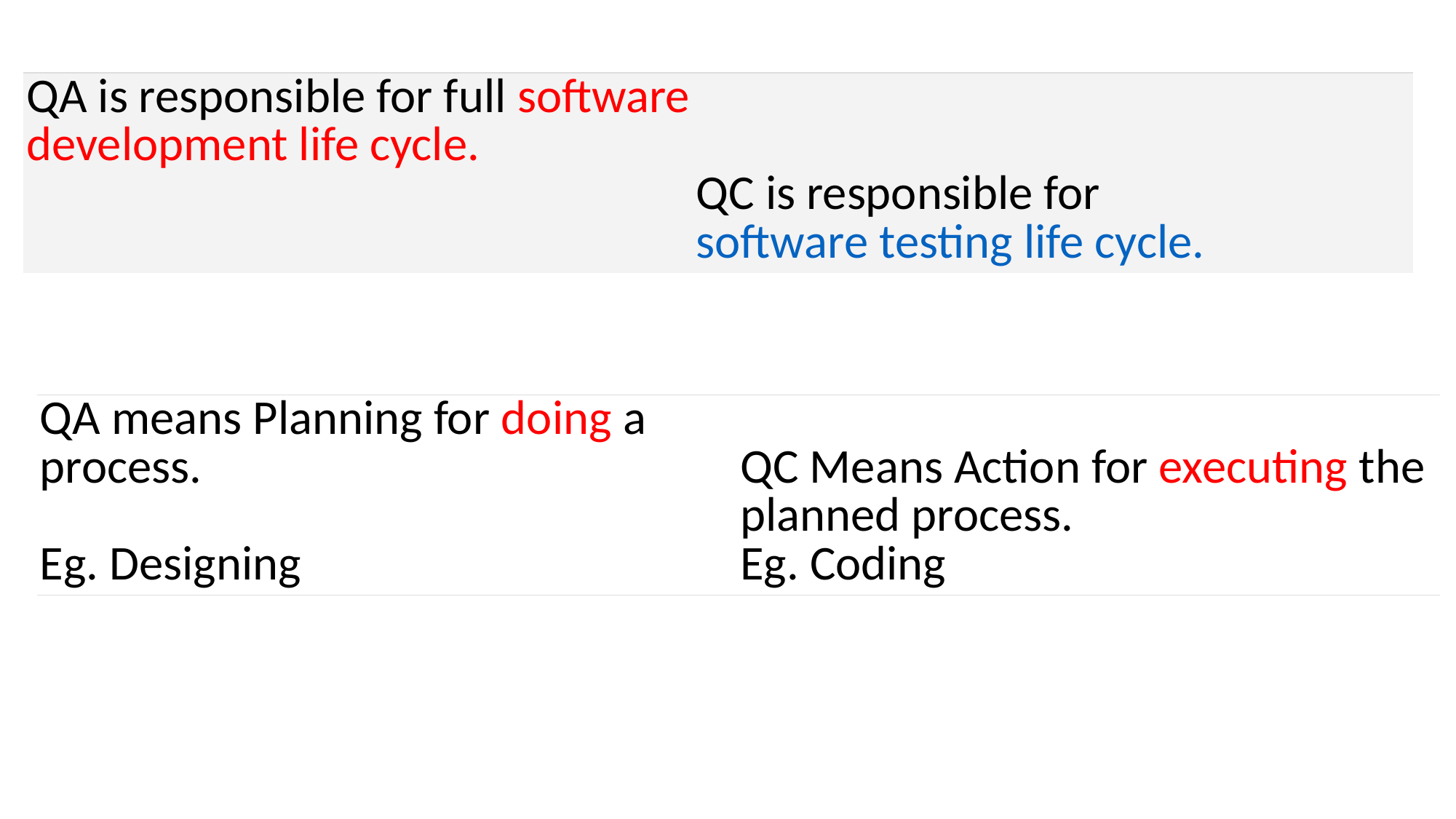

| QA is responsible for full software development life cycle. | QC is responsible for software testing life cycle. |
| --- | --- |
| QA means Planning for doing a process. Eg. Designing | QC Means Action for executing the planned process. Eg. Coding |
| --- | --- |